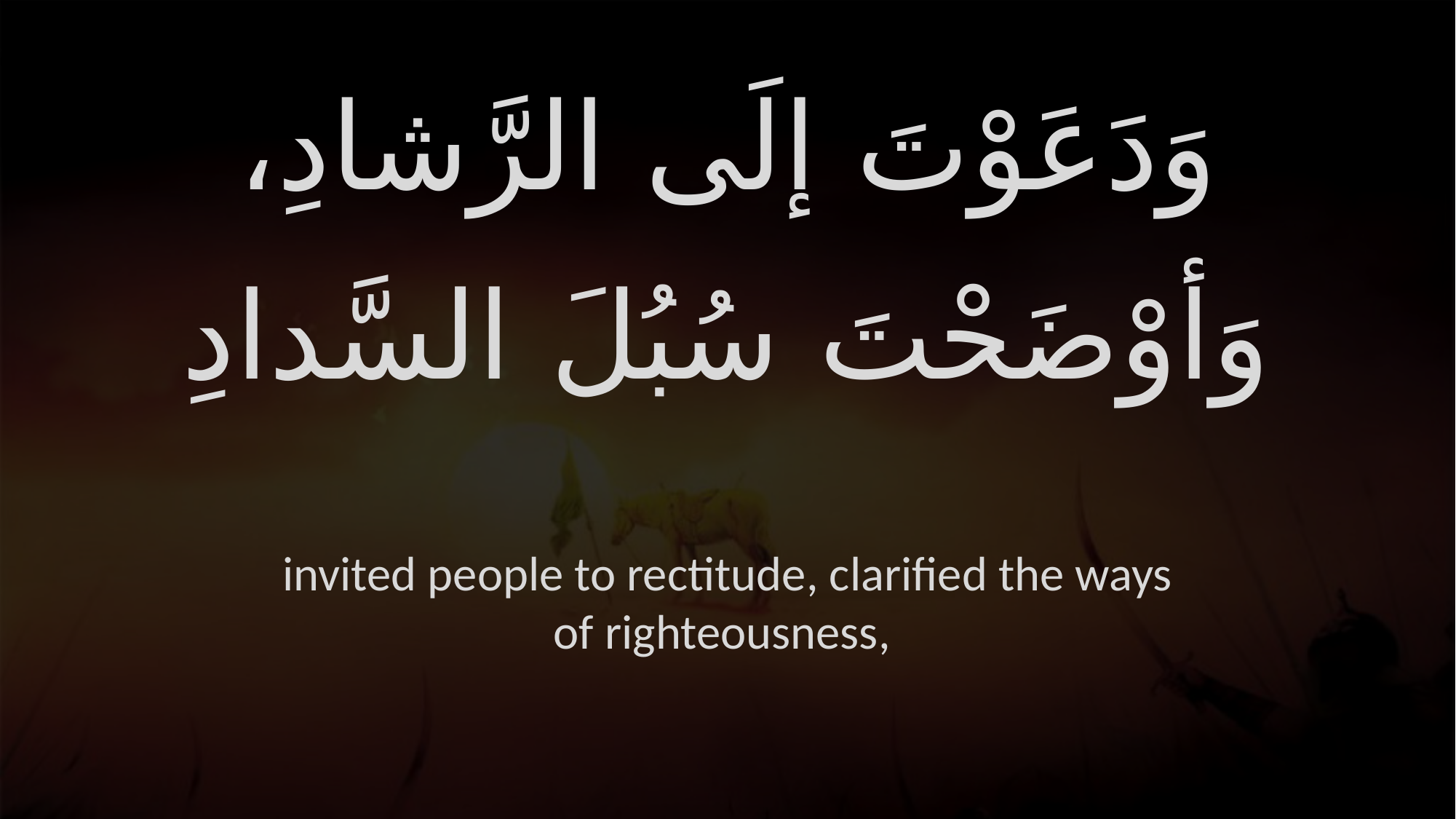

# وَدَعَوْتَ إلَى الرَّشادِ، وَأوْضَحْتَ سُبُلَ السَّدادِ
invited people to rectitude, clarified the ways of righteousness,